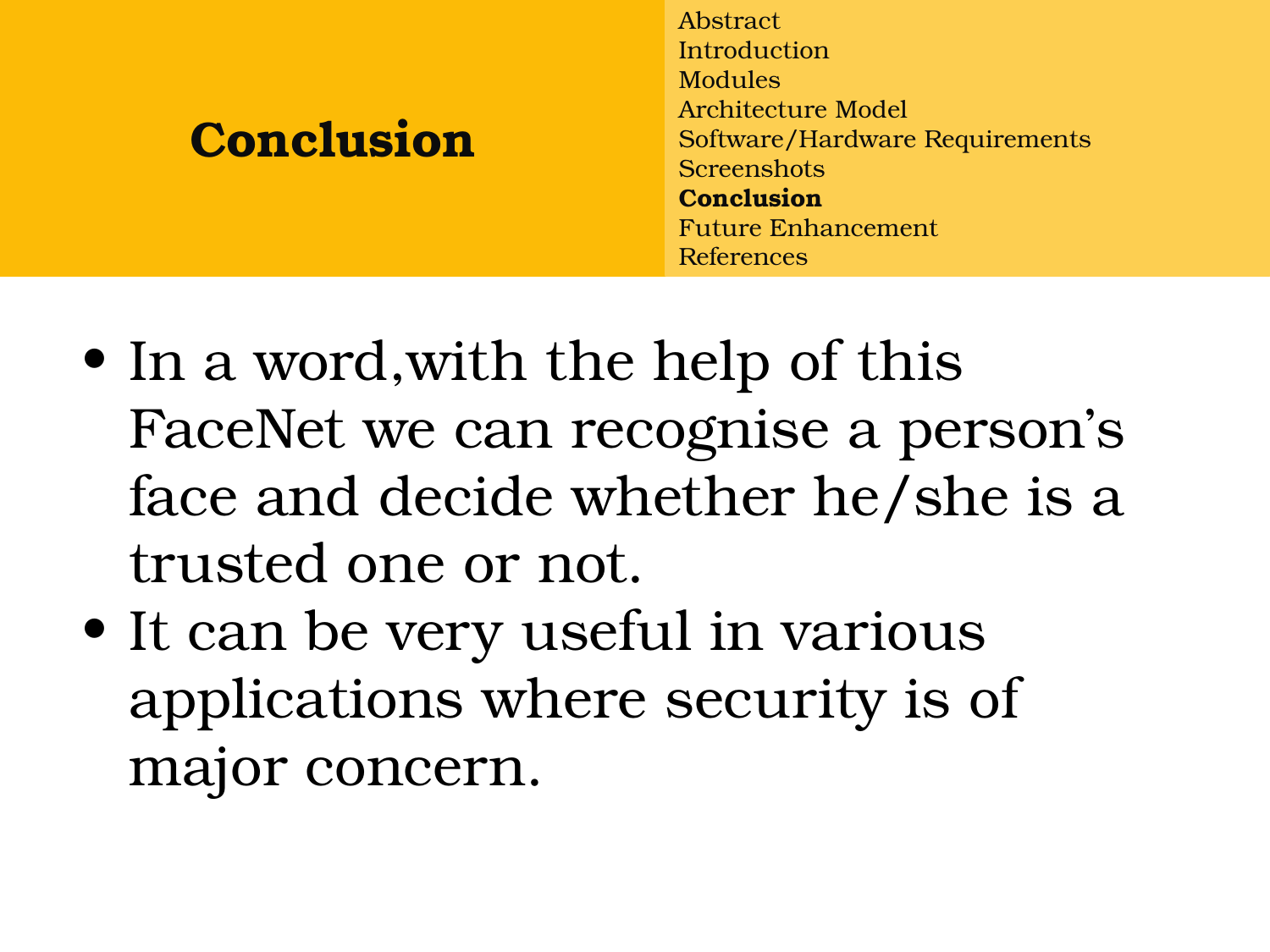

Conclusion
Abstract
Introduction
Modules
Architecture Model
Software/Hardware Requirements
Screenshots
Conclusion
Future Enhancement
References
#
In a word,with the help of this FaceNet we can recognise a person’s face and decide whether he/she is a trusted one or not.
It can be very useful in various applications where security is of major concern.